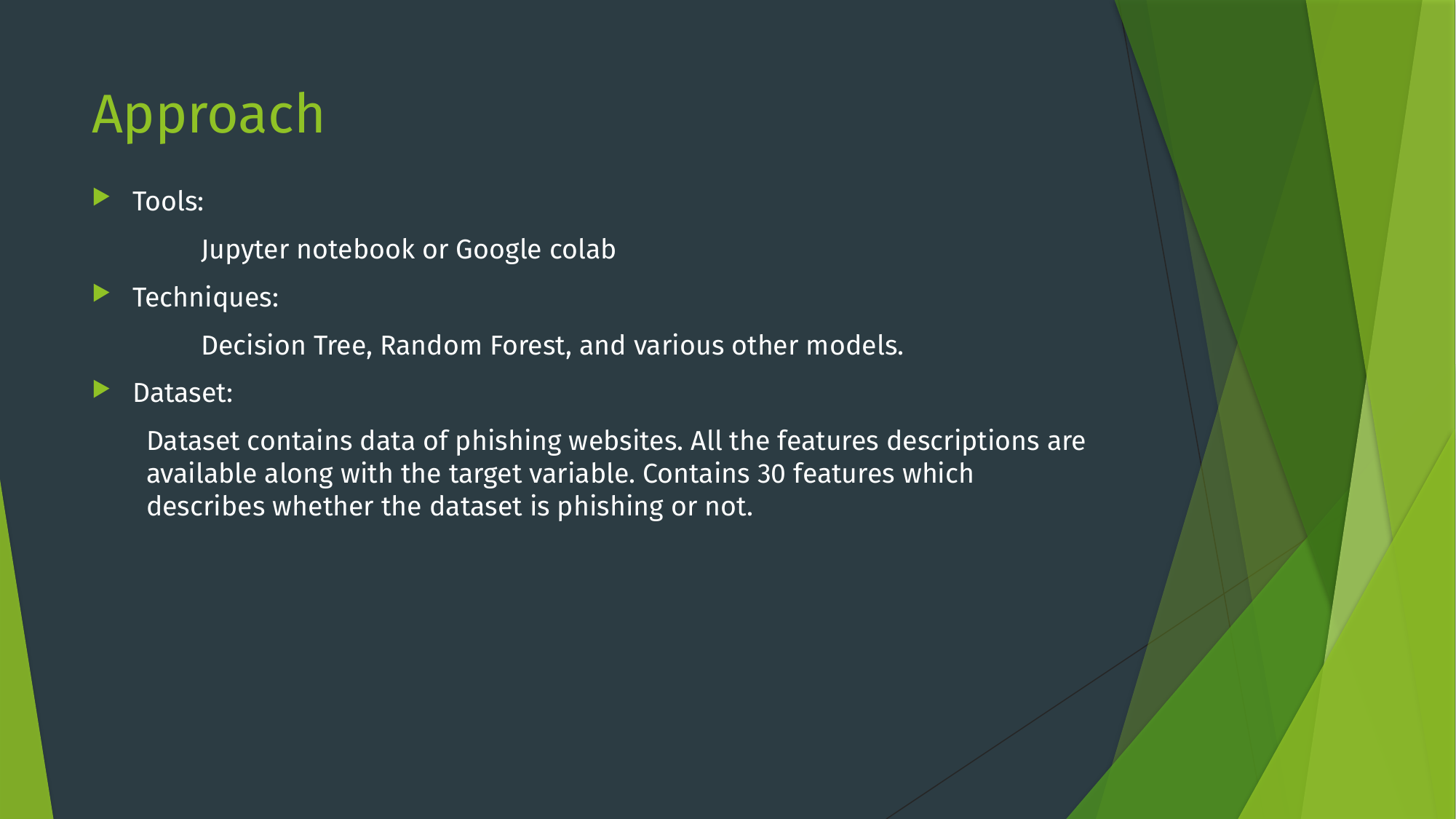

# Approach
Tools:
	Jupyter notebook or Google colab
Techniques:
	Decision Tree, Random Forest, and various other models.
Dataset:
Dataset contains data of phishing websites. All the features descriptions are available along with the target variable. Contains 30 features which describes whether the dataset is phishing or not.